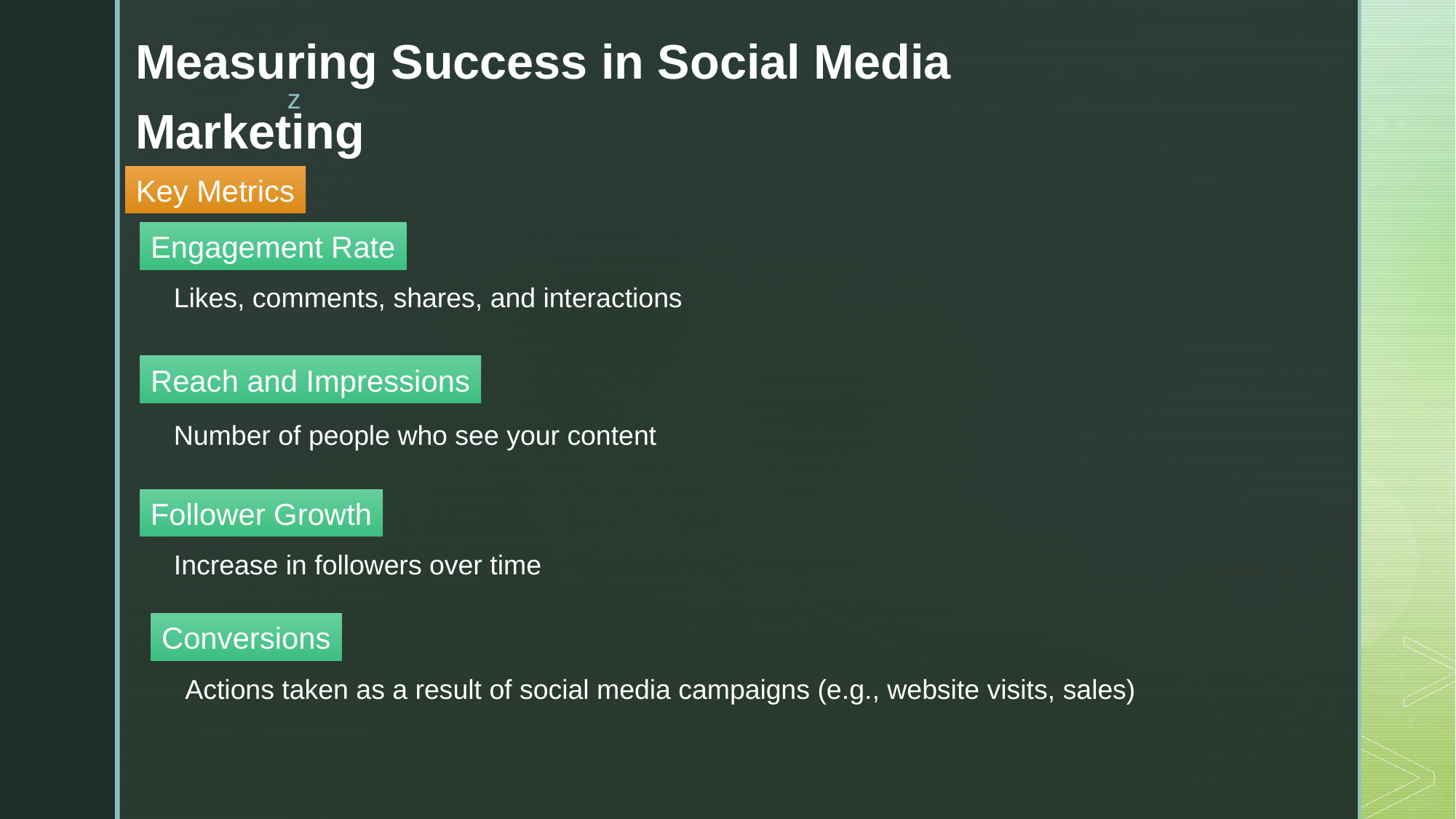

Measuring Success in Social Media Marketing
Key Metrics
Engagement Rate
Likes, comments, shares, and interactions
Reach and Impressions
Number of people who see your content
Follower Growth
Increase in followers over time
Conversions
Actions taken as a result of social media campaigns (e.g., website visits, sales)